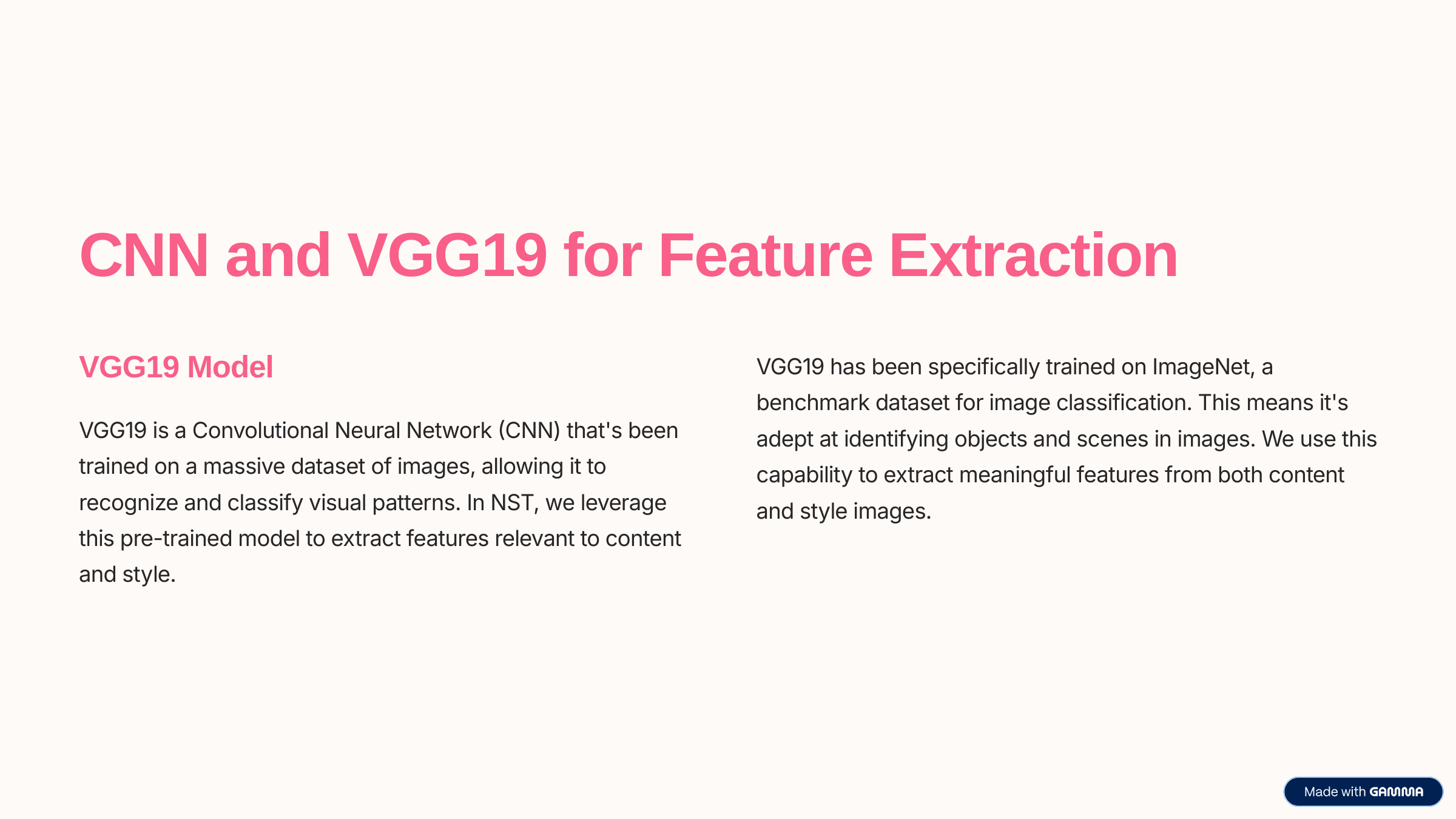

CNN and VGG19 for Feature Extraction
VGG19 has been specifically trained on ImageNet, a benchmark dataset for image classification. This means it's adept at identifying objects and scenes in images. We use this capability to extract meaningful features from both content and style images.
VGG19 Model
VGG19 is a Convolutional Neural Network (CNN) that's been trained on a massive dataset of images, allowing it to recognize and classify visual patterns. In NST, we leverage this pre-trained model to extract features relevant to content and style.